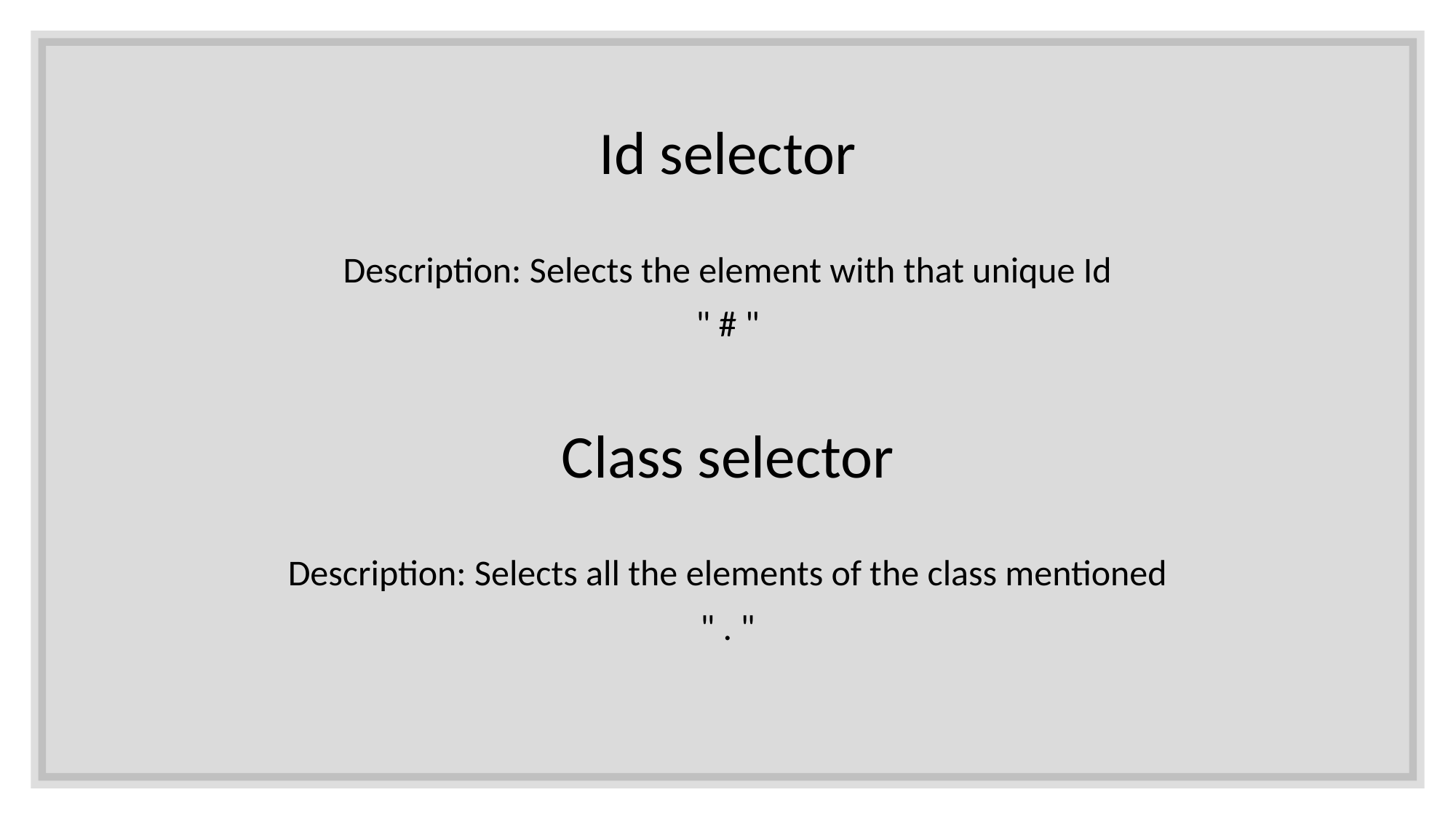

# Id selector
Description: Selects the element with that unique Id
" # "

Class selector
Description: Selects all the elements of the class mentioned
" . "